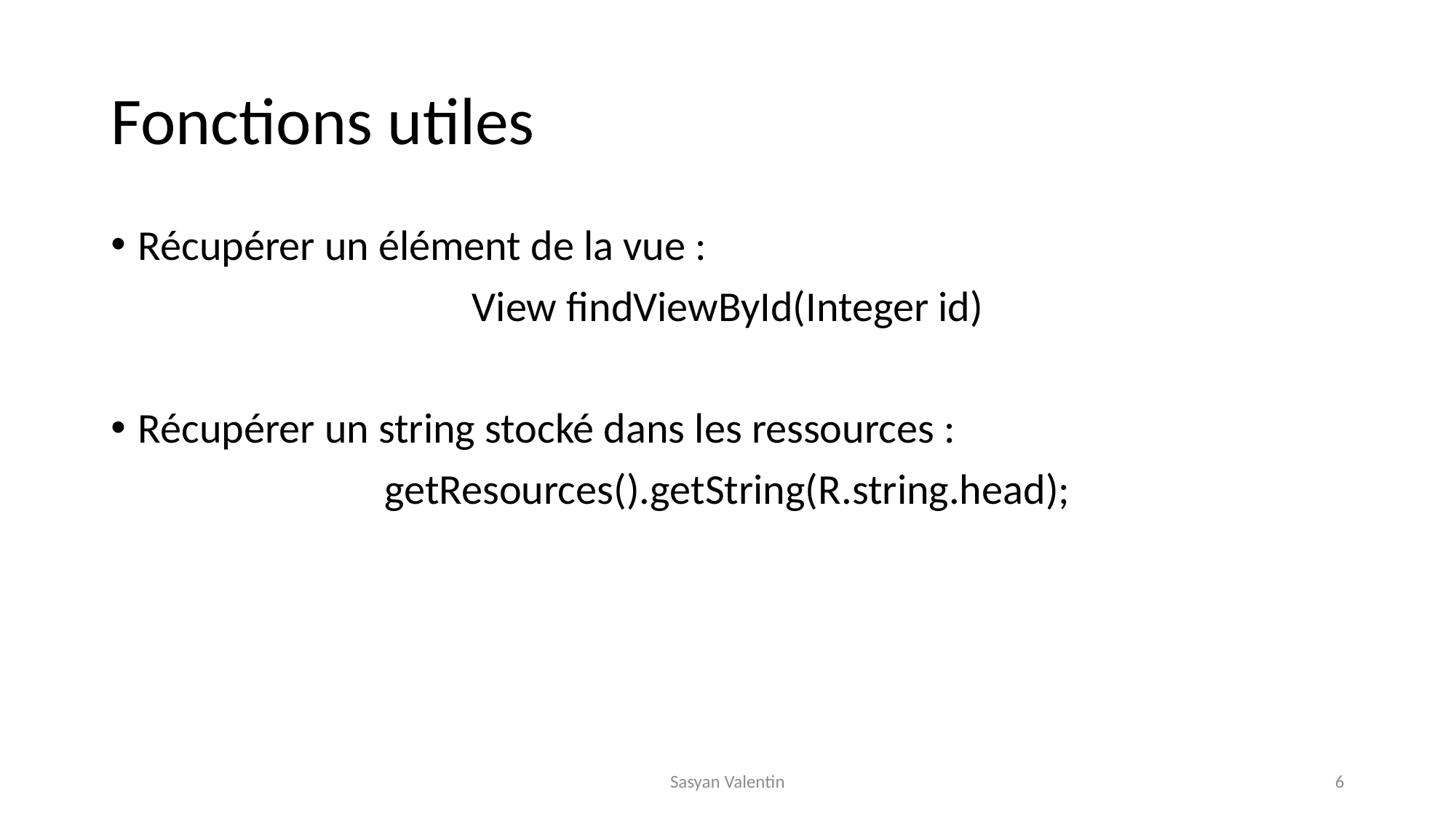

# Fonctions utiles
Récupérer un élément de la vue :
View findViewById(Integer id)

Récupérer un string stocké dans les ressources :
getResources().getString(R.string.head);
Sasyan Valentin
6